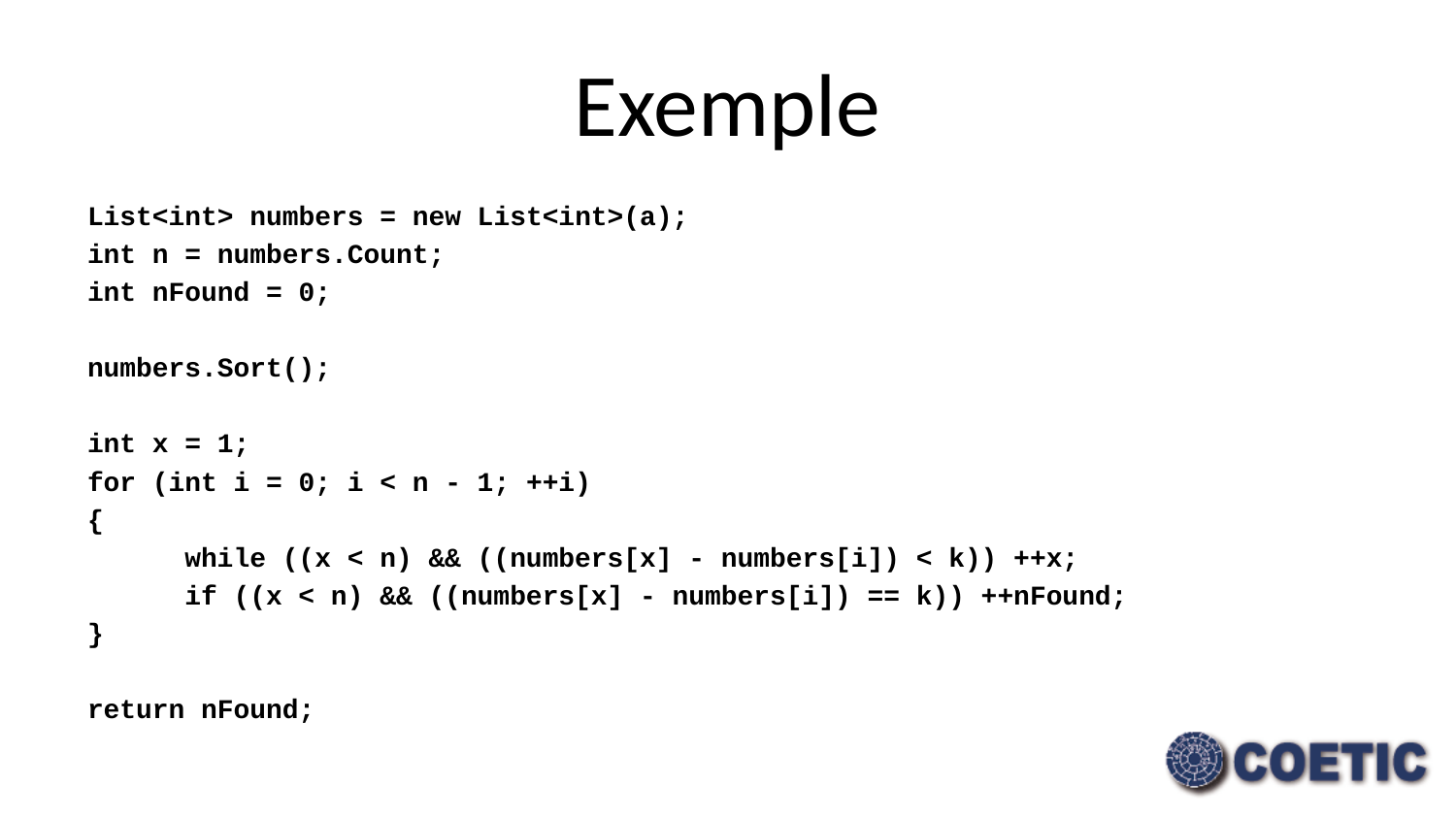

# Exemple
List<int> numbers = new List<int>(a);
int n = numbers.Count;
int nFound = 0;

numbers.Sort();

int x = 1;
for (int i = 0; i < n - 1; ++i)
{
      while ((x < n) && ((numbers[x] - numbers[i]) < k)) ++x;
      if ((x < n) && ((numbers[x] - numbers[i]) == k)) ++nFound;
}

return nFound;